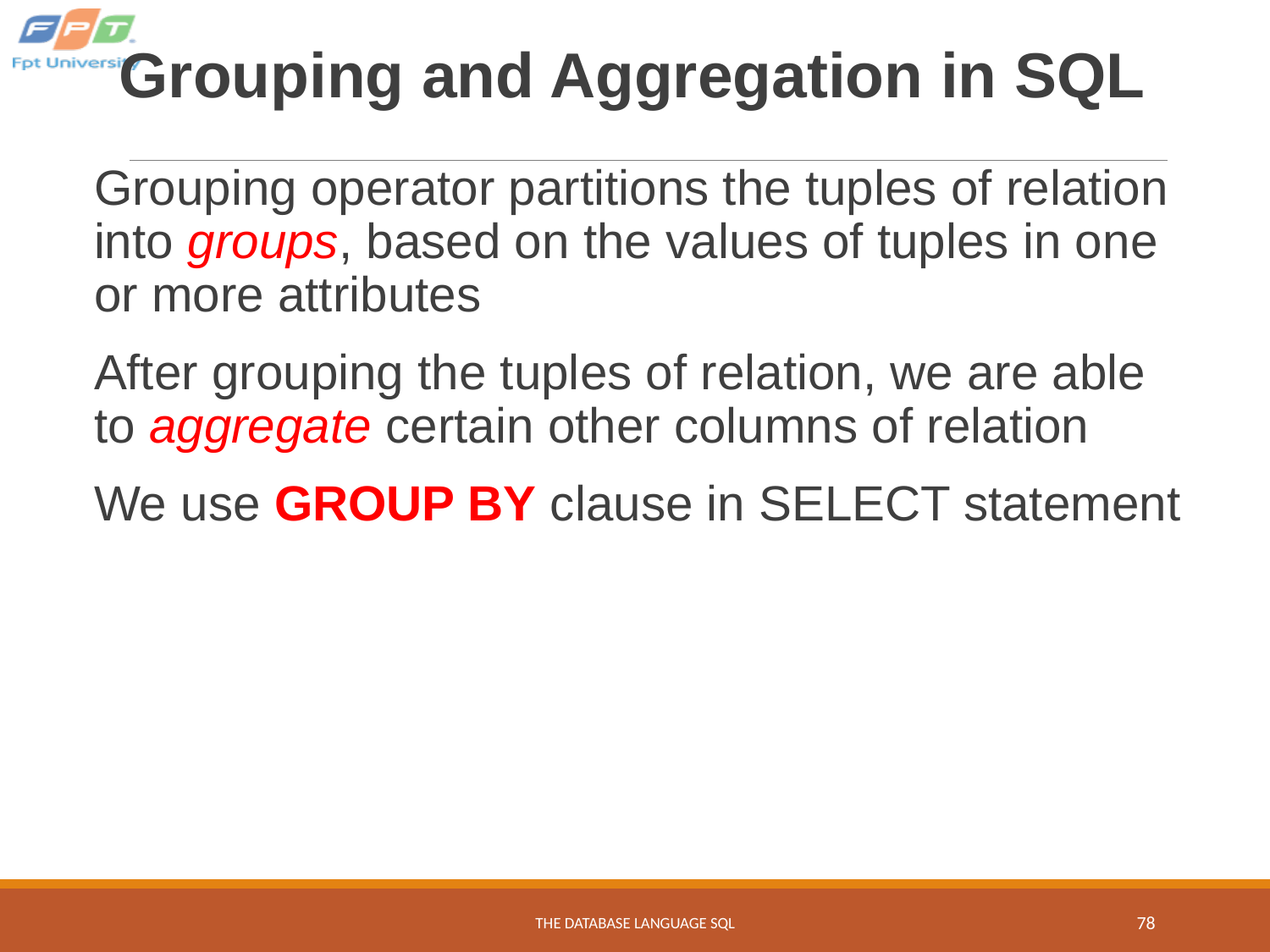

# Grouping and Aggregation in SQL
Grouping operator partitions the tuples of relation into groups, based on the values of tuples in one or more attributes
After grouping the tuples of relation, we are able to aggregate certain other columns of relation
We use GROUP BY clause in SELECT statement
THE DATABASE LANGUAGE SQL
78